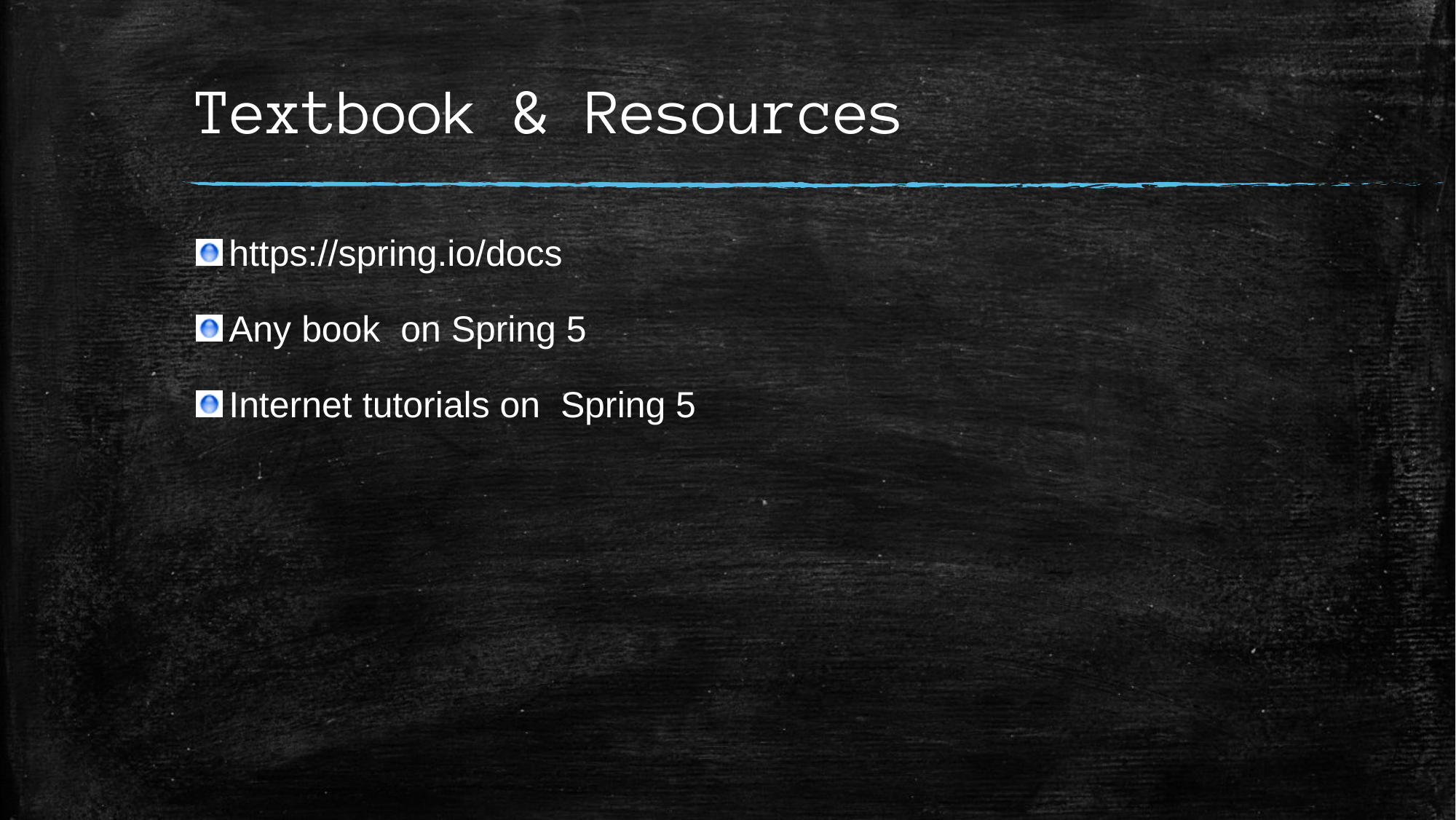

# Textbook & Resources
https://spring.io/docs
Any book  on Spring 5
Internet tutorials on  Spring 5